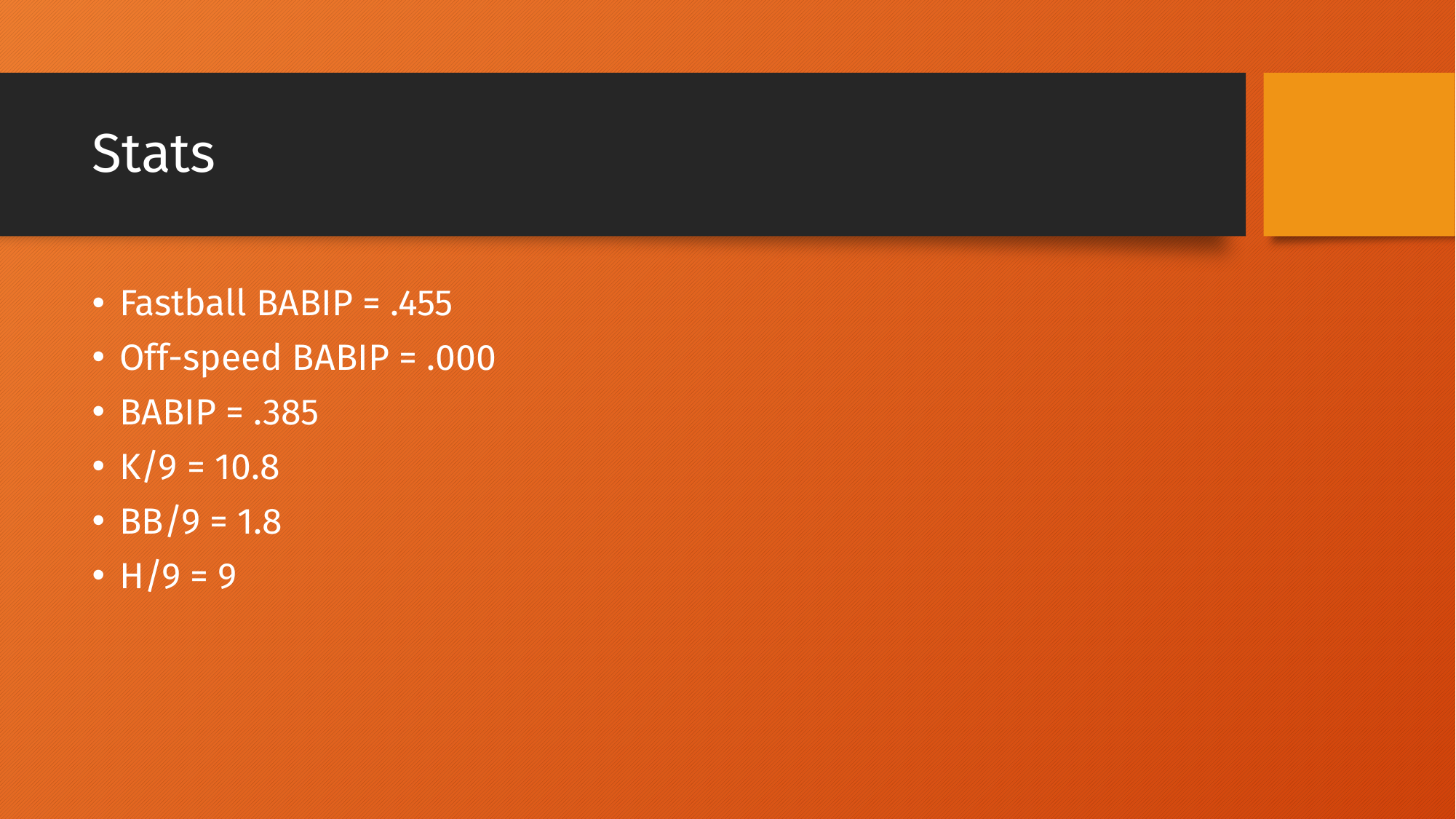

# Stats
Fastball BABIP = .455
Off-speed BABIP = .000
BABIP = .385
K/9 = 10.8
BB/9 = 1.8
H/9 = 9